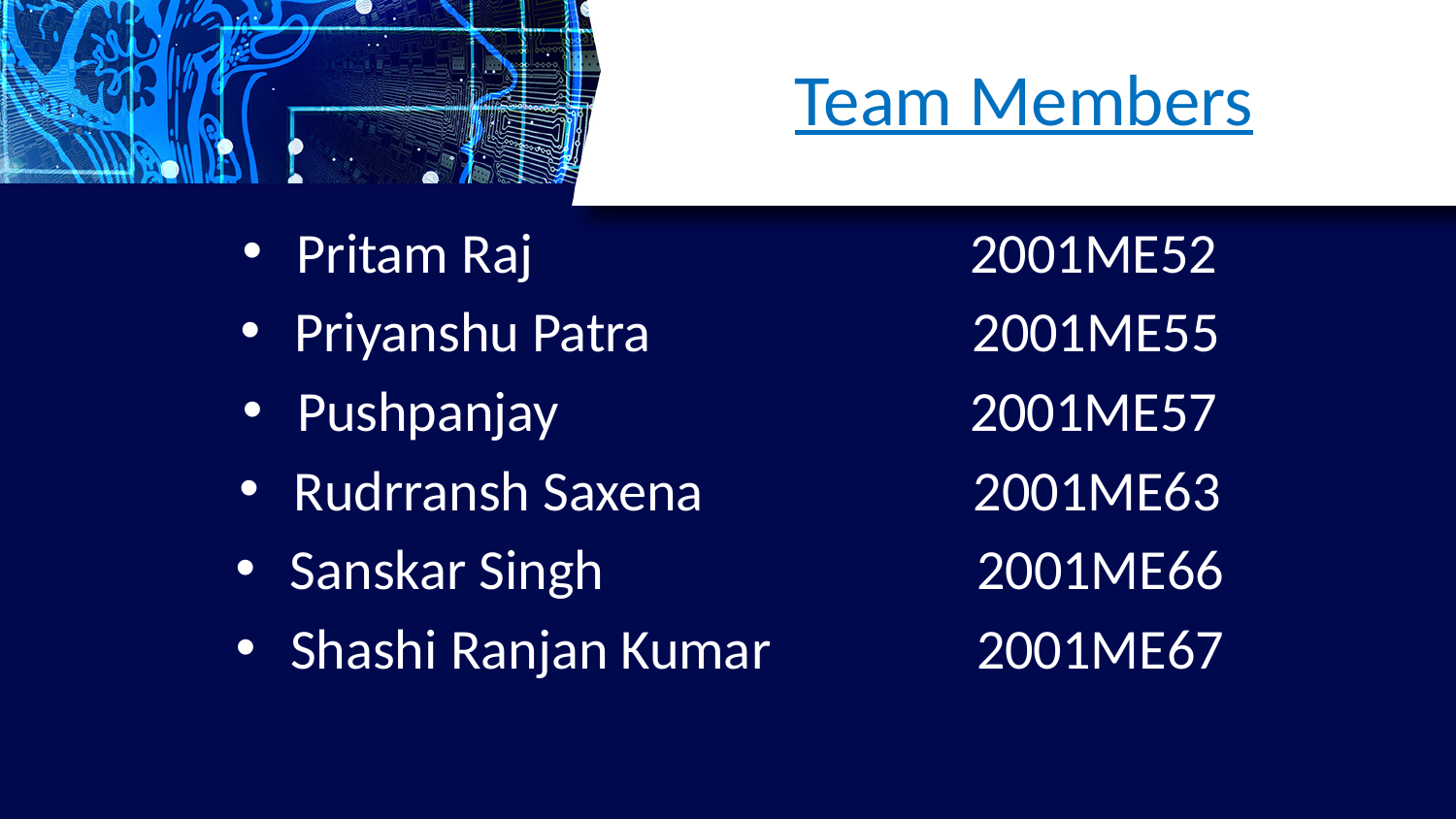

# Team Members
Pritam Raj                                  2001ME52
Priyanshu Patra                         2001ME55
Pushpanjay                                2001ME57
Rudrransh Saxena                     2001ME63
Sanskar Singh                             2001ME66
Shashi Ranjan Kumar                2001ME67